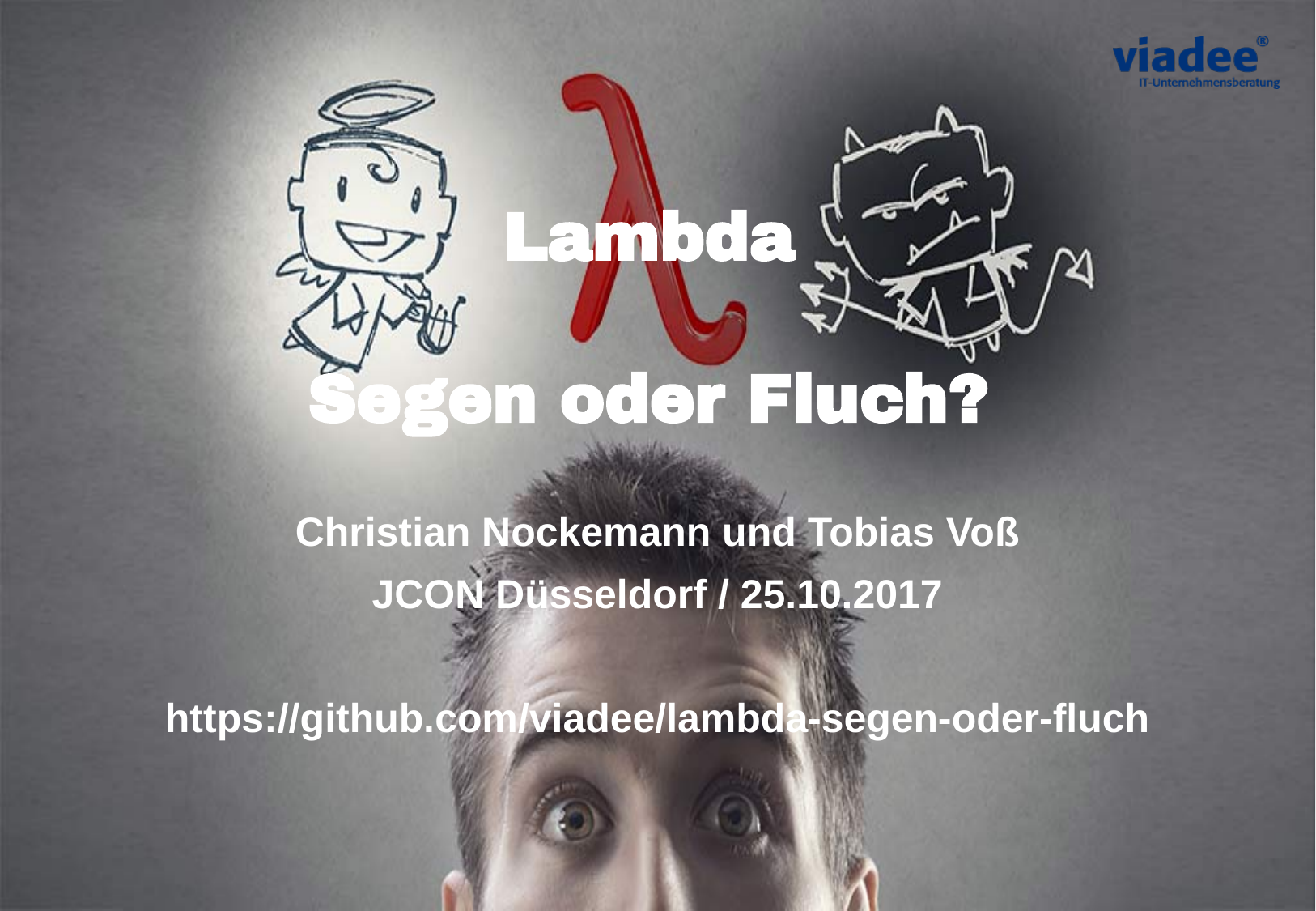

# Lambda Segen oder Fluch?
Christian Nockemann und Tobias Voß
JCON Düsseldorf / 25.10.2017

https://github.com/viadee/lambda-segen-oder-fluch